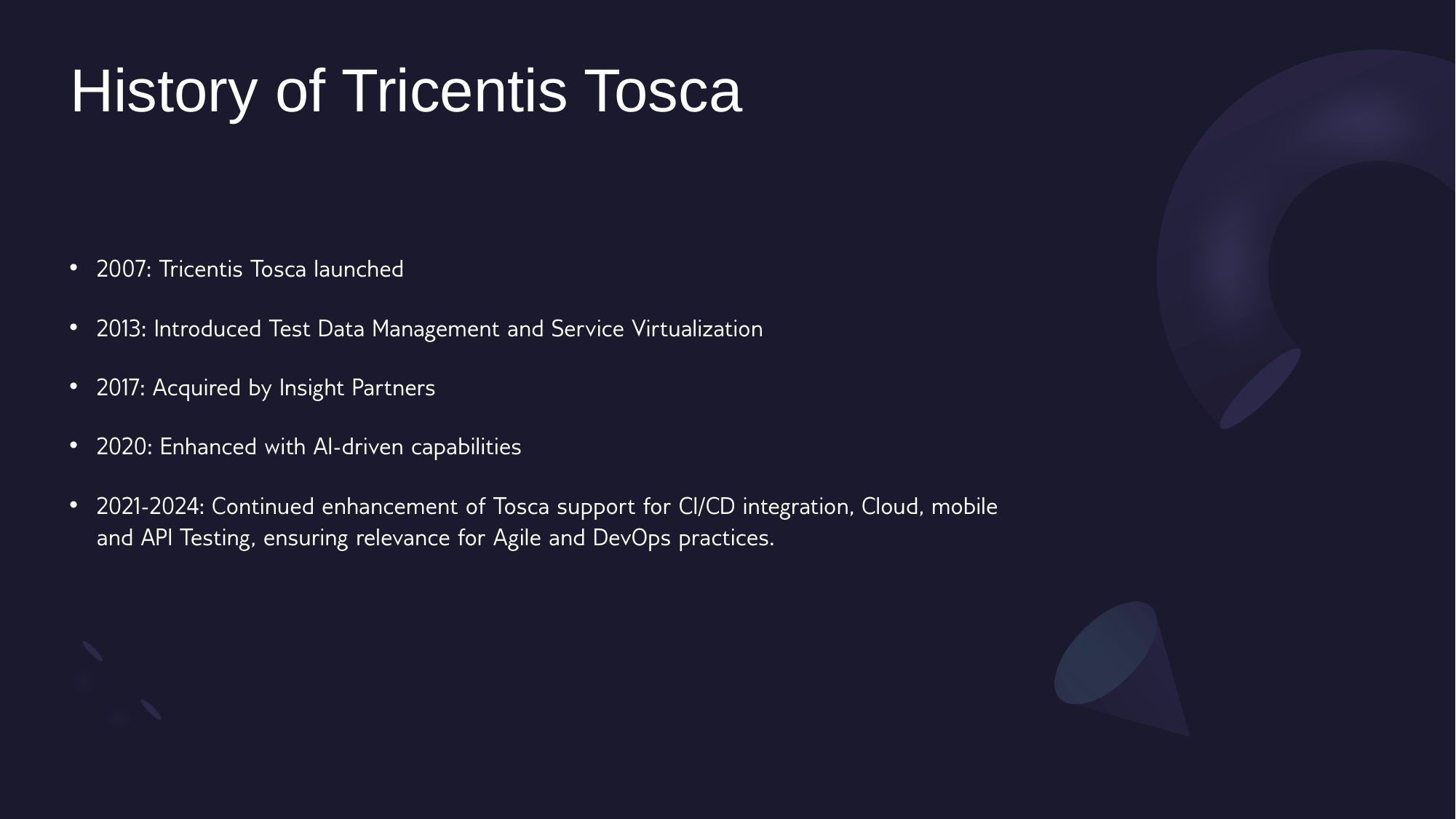

# History of Tricentis Tosca

2007: Tricentis Tosca launched
2013: Introduced Test Data Management and Service Virtualization
2017: Acquired by Insight Partners
2020: Enhanced with AI-driven capabilities
2021-2024: Continued enhancement of Tosca support for CI/CD integration, Cloud, mobile and API Testing, ensuring relevance for Agile and DevOps practices.